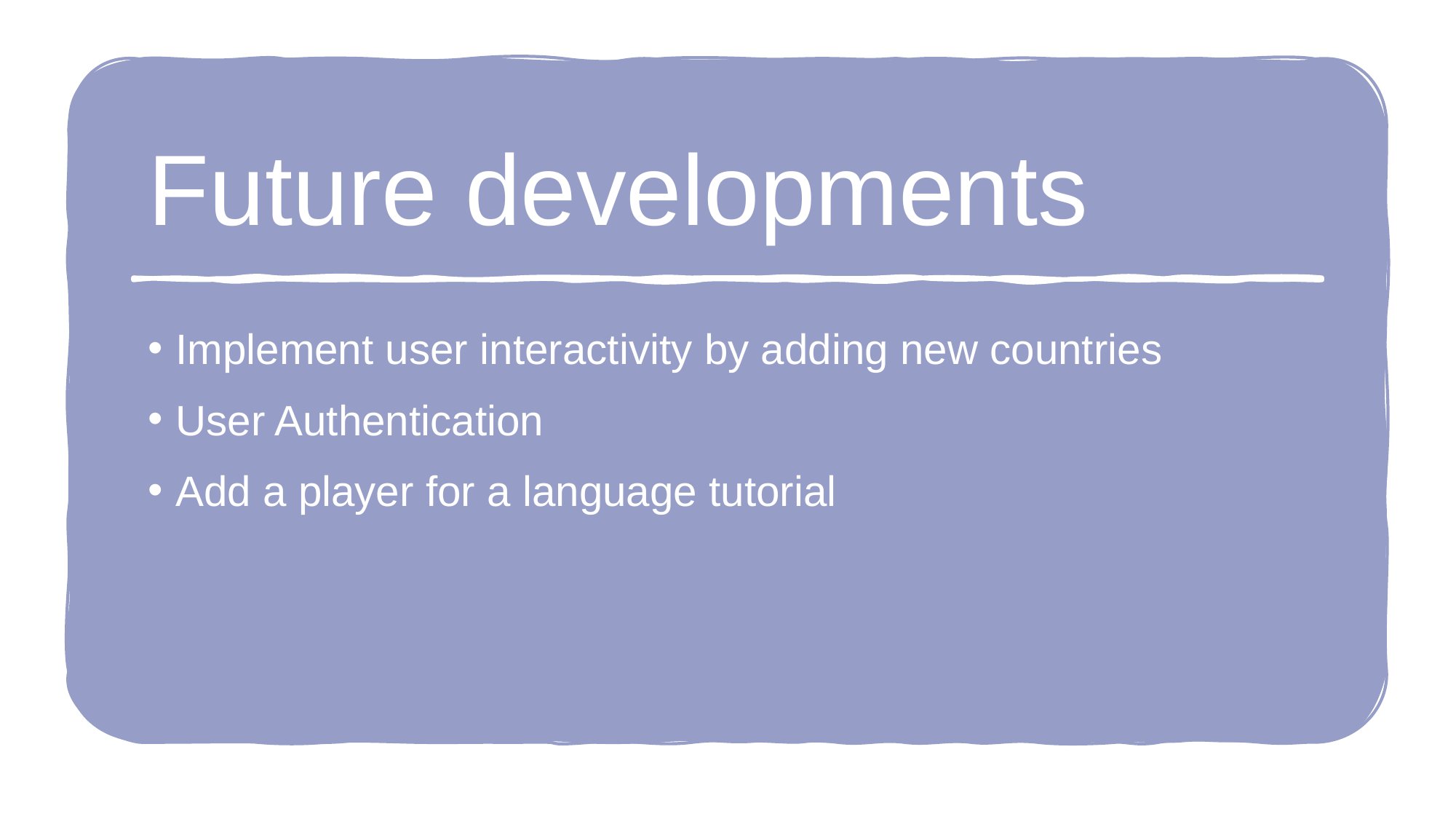

# Future developments

Implement user interactivity by adding new countries
User Authentication
Add a player for a language tutorial